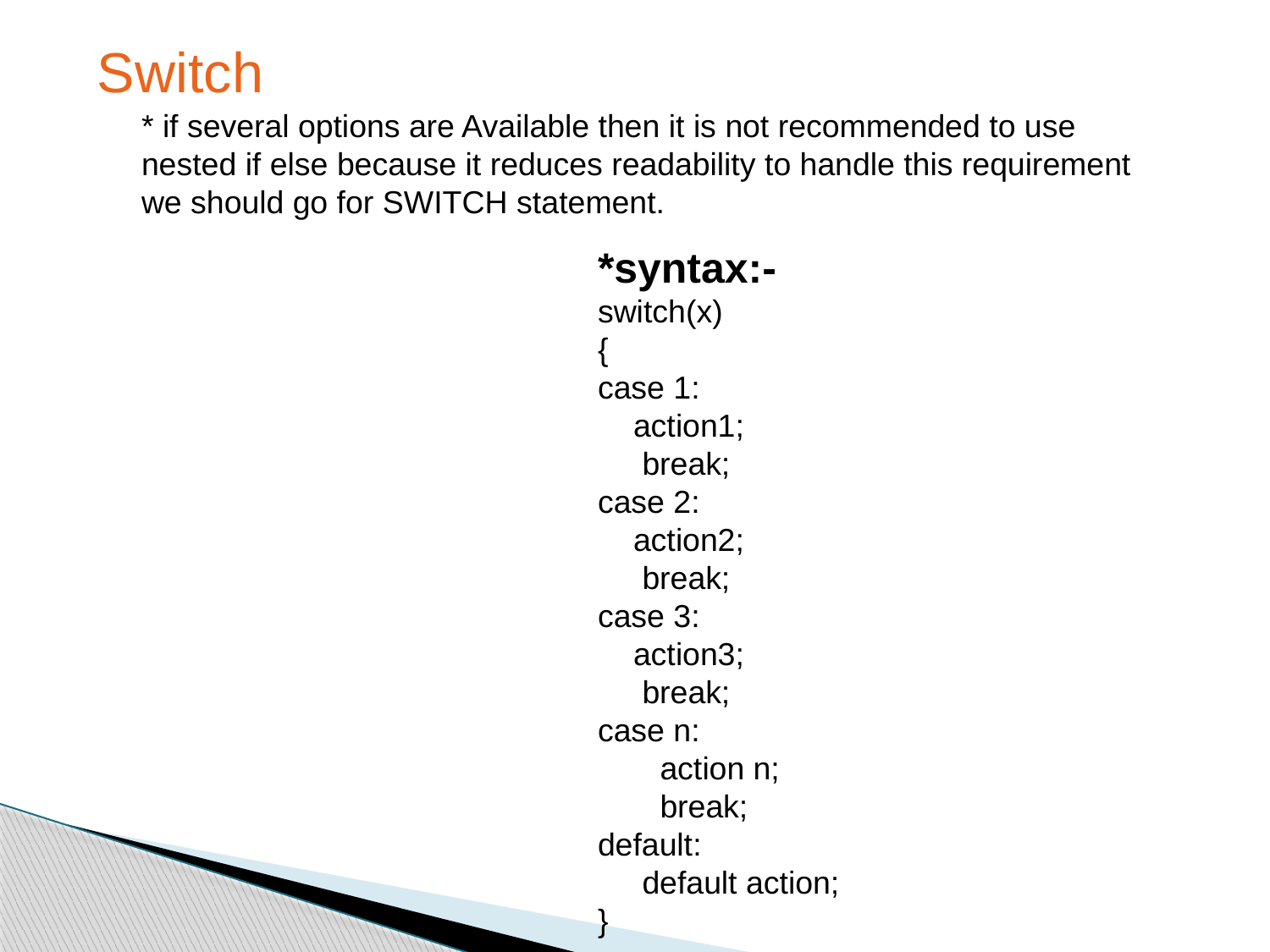

Switch
* if several options are Available then it is not recommended to use nested if else because it reduces readability to handle this requirement we should go for SWITCH statement.
*syntax:-
switch(x)
{
case 1:
    action1;
     break;
case 2:
    action2;
     break;
case 3:
    action3;
     break;
case n:
       action n;
       break;
default:
     default action;
}